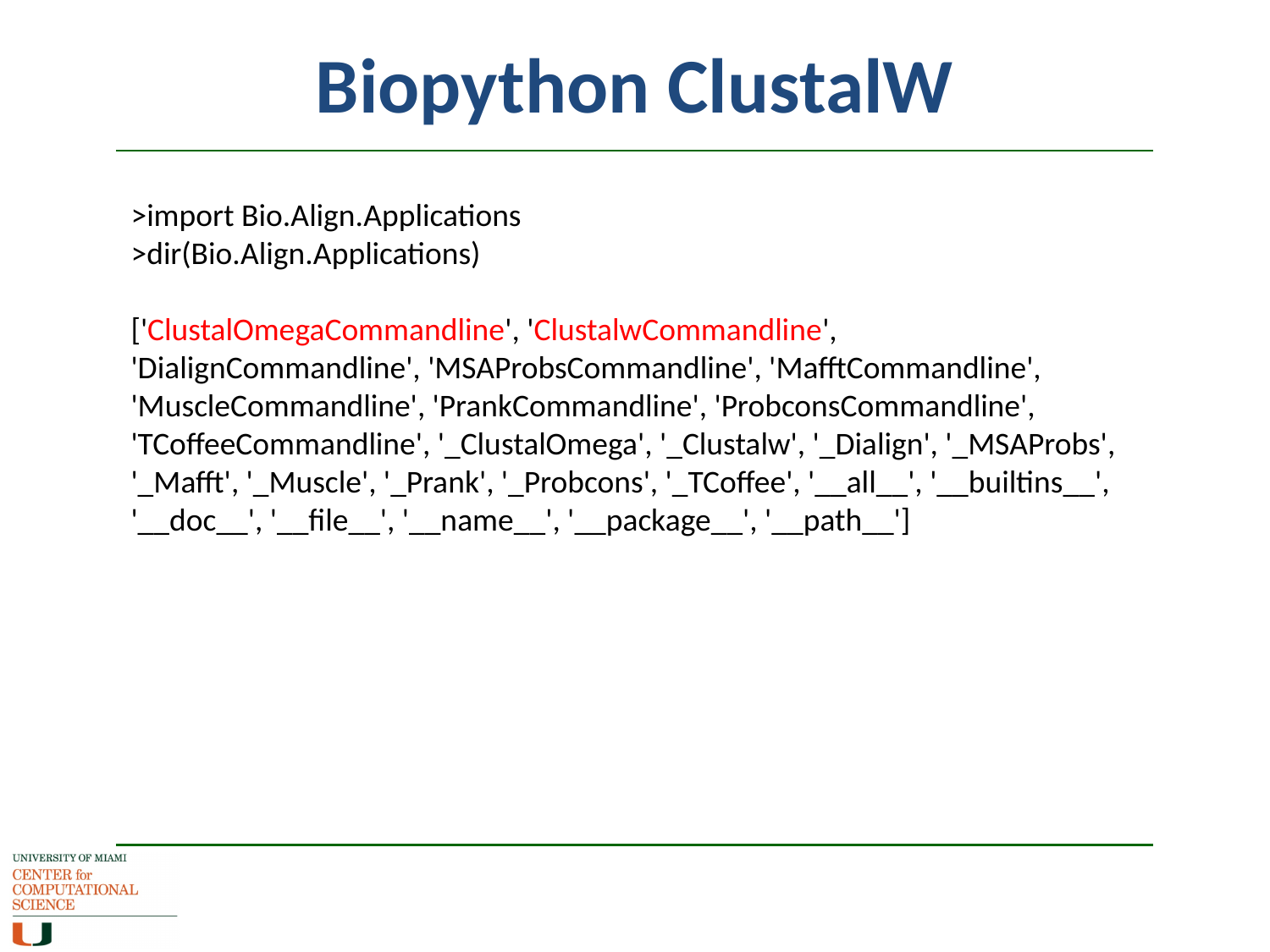

# Biopython ClustalW
>import Bio.Align.Applications
>dir(Bio.Align.Applications)

['ClustalOmegaCommandline', 'ClustalwCommandline', 'DialignCommandline', 'MSAProbsCommandline', 'MafftCommandline', 'MuscleCommandline', 'PrankCommandline', 'ProbconsCommandline', 'TCoffeeCommandline', '_ClustalOmega', '_Clustalw', '_Dialign', '_MSAProbs', '_Mafft', '_Muscle', '_Prank', '_Probcons', '_TCoffee', '__all__', '__builtins__', '__doc__', '__file__', '__name__', '__package__', '__path__']